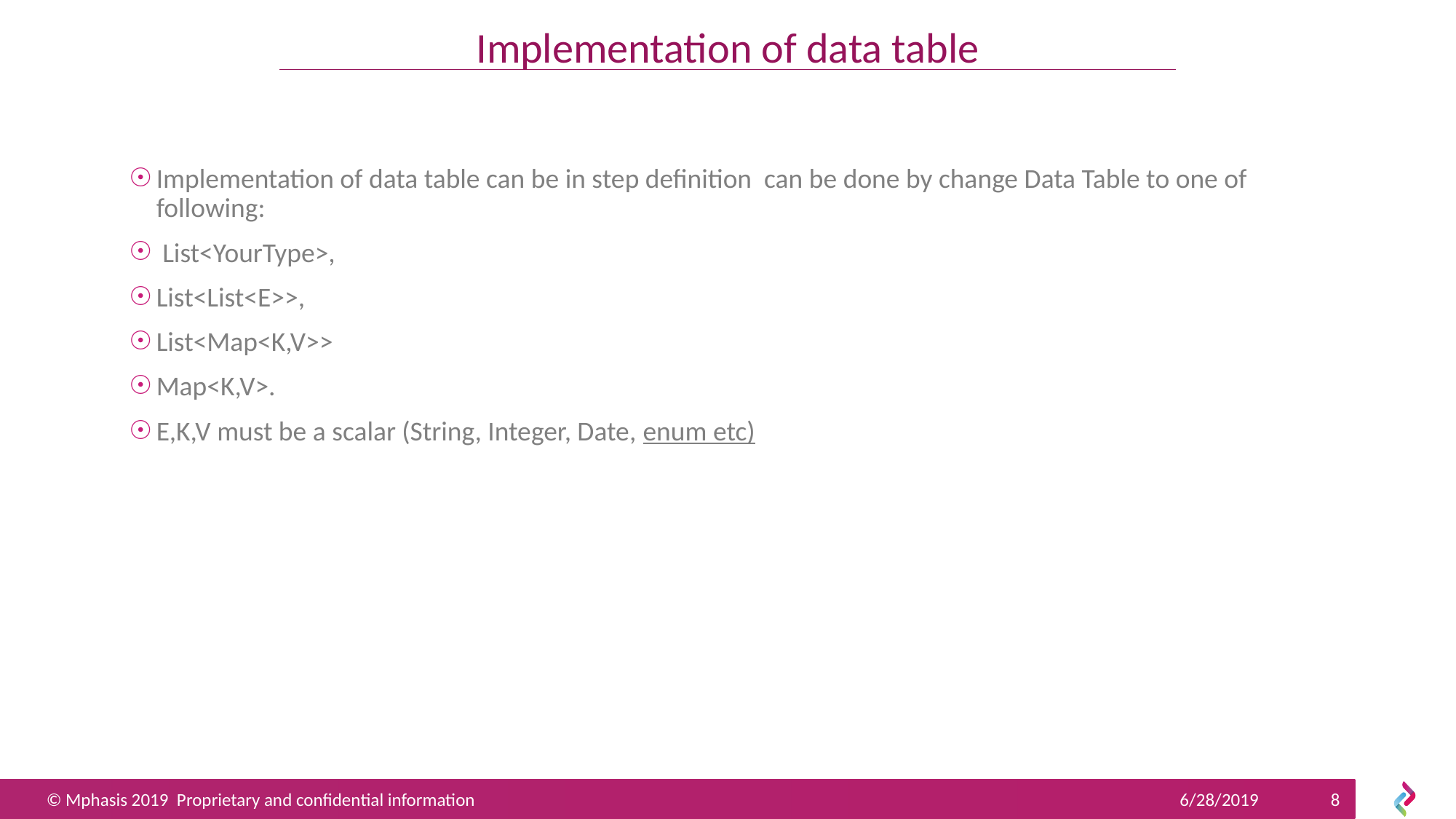

# Implementation of data table
Implementation of data table can be in step definition  can be done by change Data Table to one of following:
 List<YourType>,
List<List<E>>,
List<Map<K,V>>
Map<K,V>.
E,K,V must be a scalar (String, Integer, Date, enum etc)
6/28/2019
8